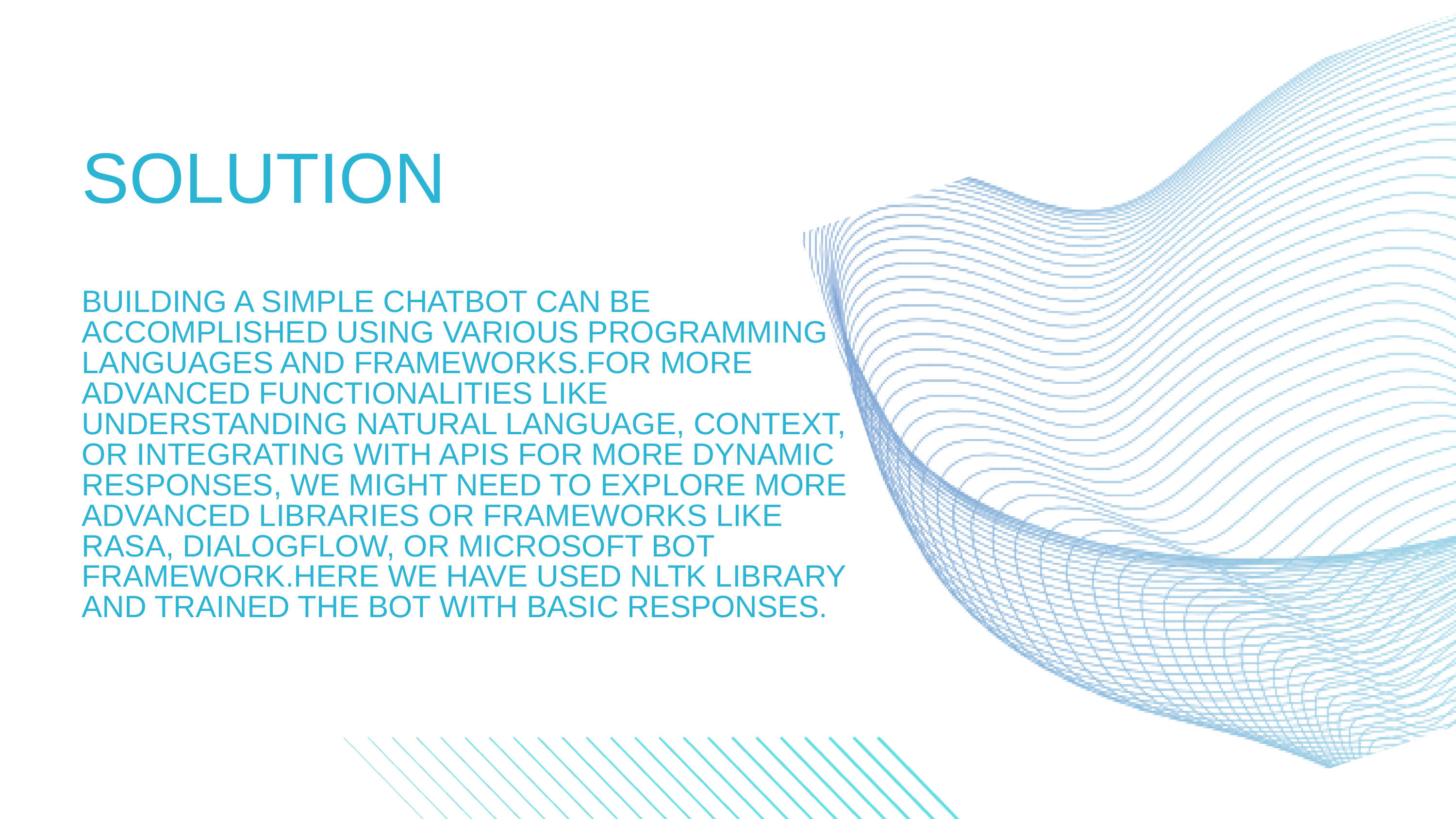

SOLUTION

BUILDING A SIMPLE CHATBOT CAN BE ACCOMPLISHED USING VARIOUS PROGRAMMING LANGUAGES AND FRAMEWORKS.FOR MORE ADVANCED FUNCTIONALITIES LIKE UNDERSTANDING NATURAL LANGUAGE, CONTEXT, OR INTEGRATING WITH APIS FOR MORE DYNAMIC RESPONSES, WE MIGHT NEED TO EXPLORE MORE ADVANCED LIBRARIES OR FRAMEWORKS LIKE RASA, DIALOGFLOW, OR MICROSOFT BOT FRAMEWORK.HERE WE HAVE USED NLTK LIBRARY AND TRAINED THE BOT WITH BASIC RESPONSES.